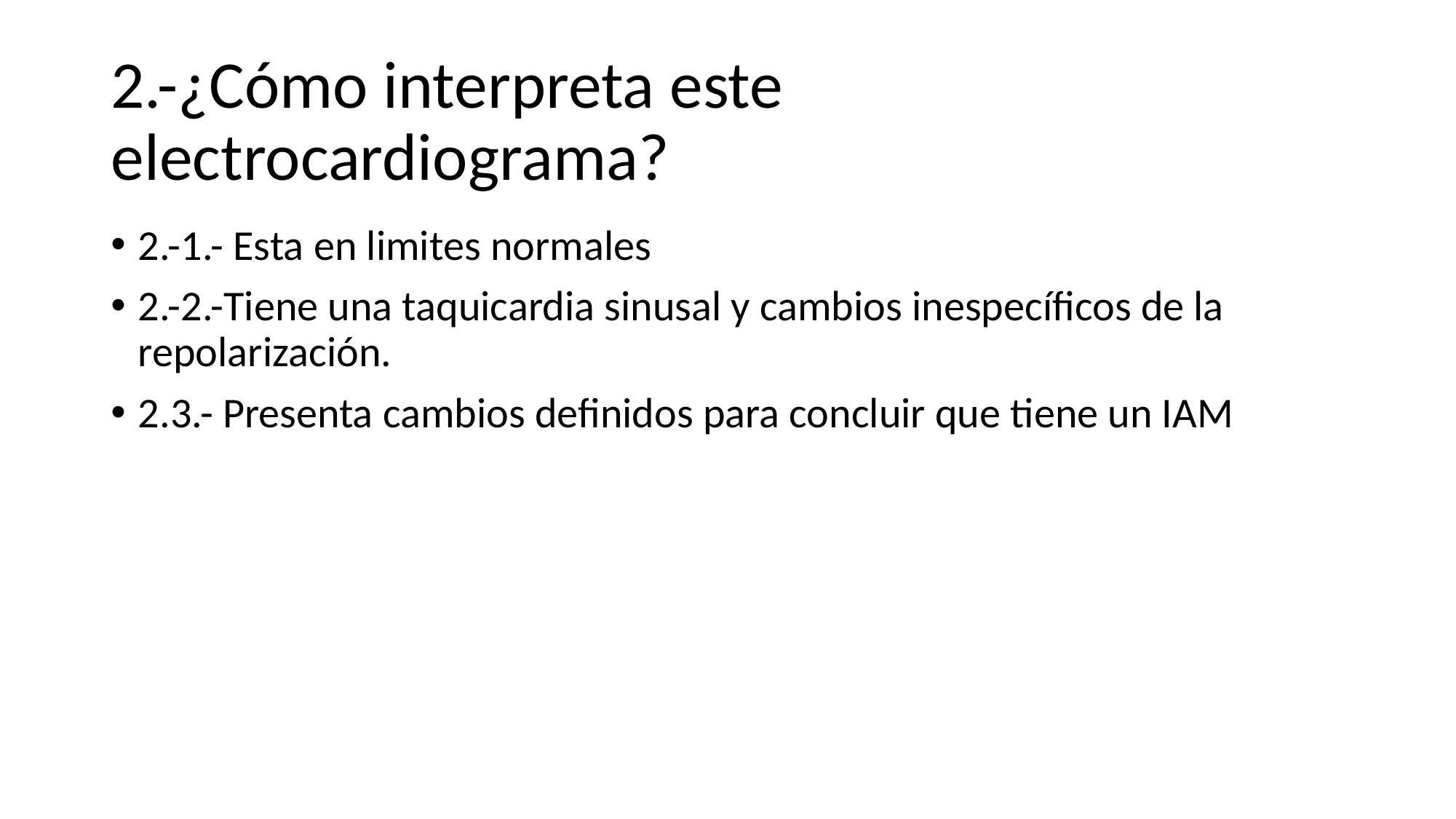

# 2.-¿Cómo interpreta este electrocardiograma?
2.-1.- Esta en limites normales
2.-2.-Tiene una taquicardia sinusal y cambios inespecíficos de la repolarización.
2.3.- Presenta cambios definidos para concluir que tiene un IAM